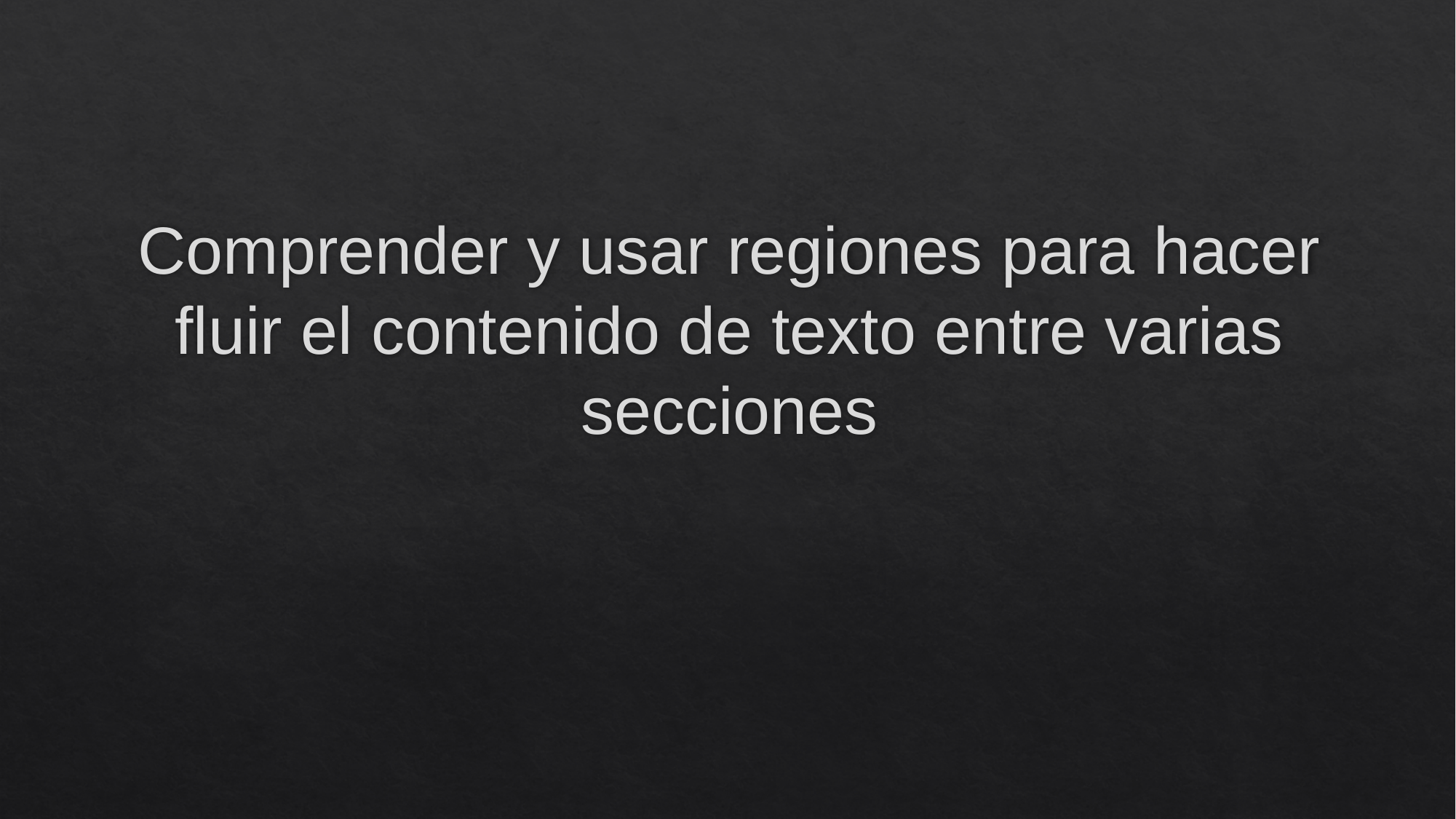

Comprender y usar regiones para hacer fluir el contenido de texto entre varias secciones